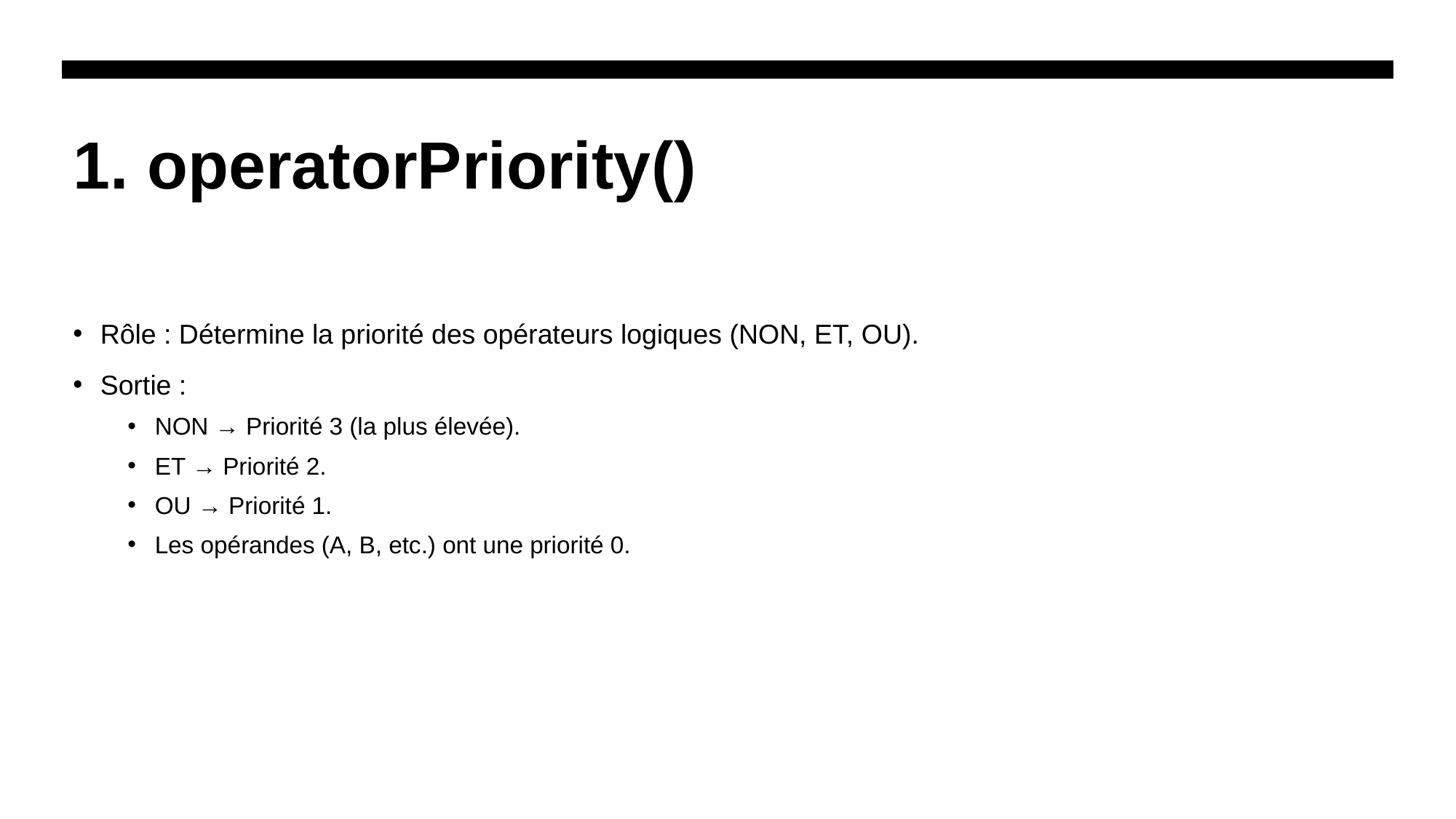

# 1. operatorPriority()
Rôle : Détermine la priorité des opérateurs logiques (NON, ET, OU).
Sortie :
NON → Priorité 3 (la plus élevée).
ET → Priorité 2.
OU → Priorité 1.
Les opérandes (A, B, etc.) ont une priorité 0.